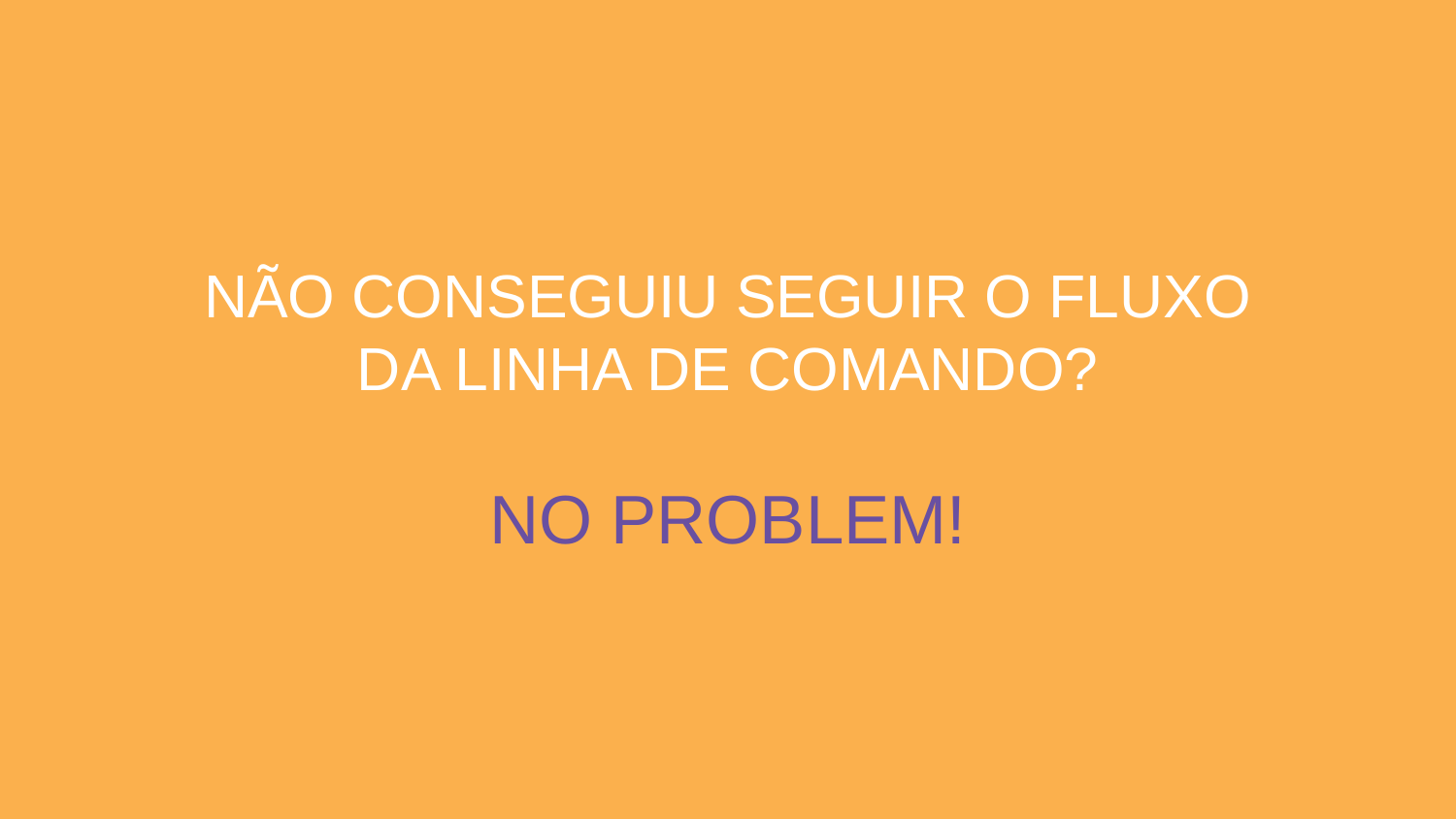

NÃO CONSEGUIU SEGUIR O FLUXO DA LINHA DE COMANDO?

NO PROBLEM!